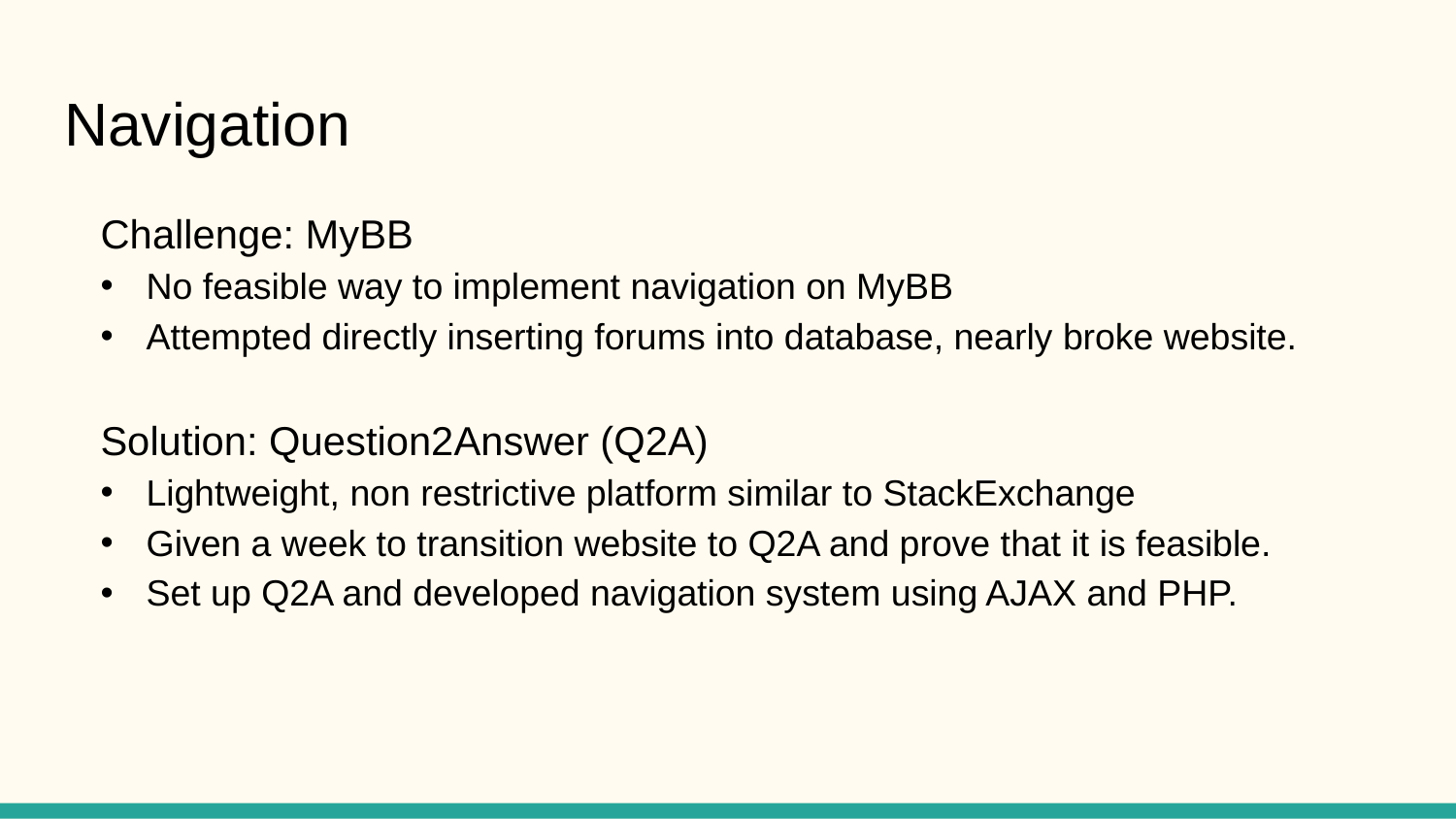

# Navigation
Challenge: MyBB
No feasible way to implement navigation on MyBB
Attempted directly inserting forums into database, nearly broke website.

Solution: Question2Answer (Q2A)
Lightweight, non restrictive platform similar to StackExchange
Given a week to transition website to Q2A and prove that it is feasible.
Set up Q2A and developed navigation system using AJAX and PHP.